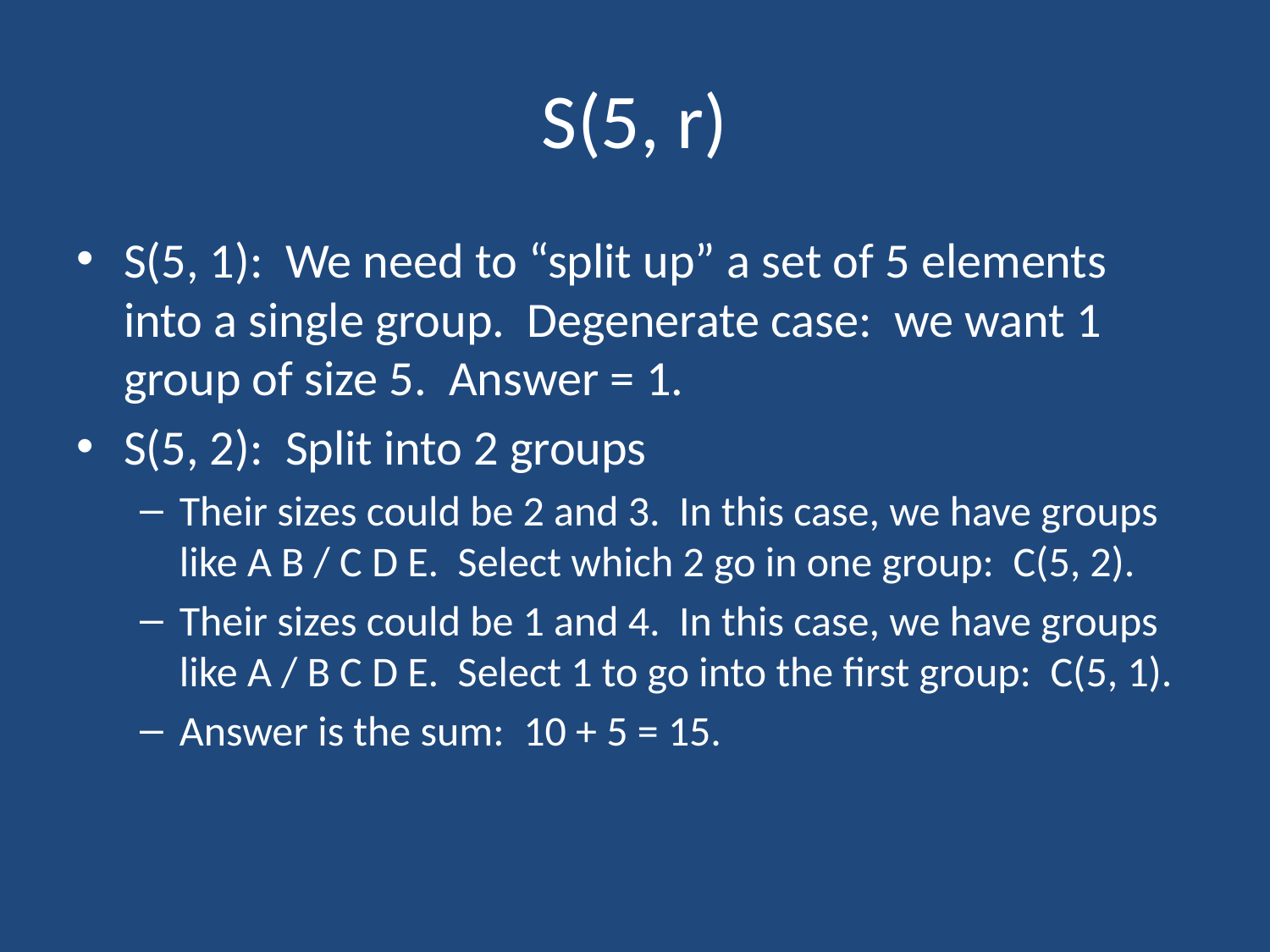

# S(5, r)
S(5, 1):  We need to “split up” a set of 5 elements into a single group.  Degenerate case:  we want 1 group of size 5.  Answer = 1.
S(5, 2):  Split into 2 groups
Their sizes could be 2 and 3.  In this case, we have groups like A B / C D E.  Select which 2 go in one group:  C(5, 2).
Their sizes could be 1 and 4.  In this case, we have groups like A / B C D E.  Select 1 to go into the first group:  C(5, 1).
Answer is the sum:  10 + 5 = 15.